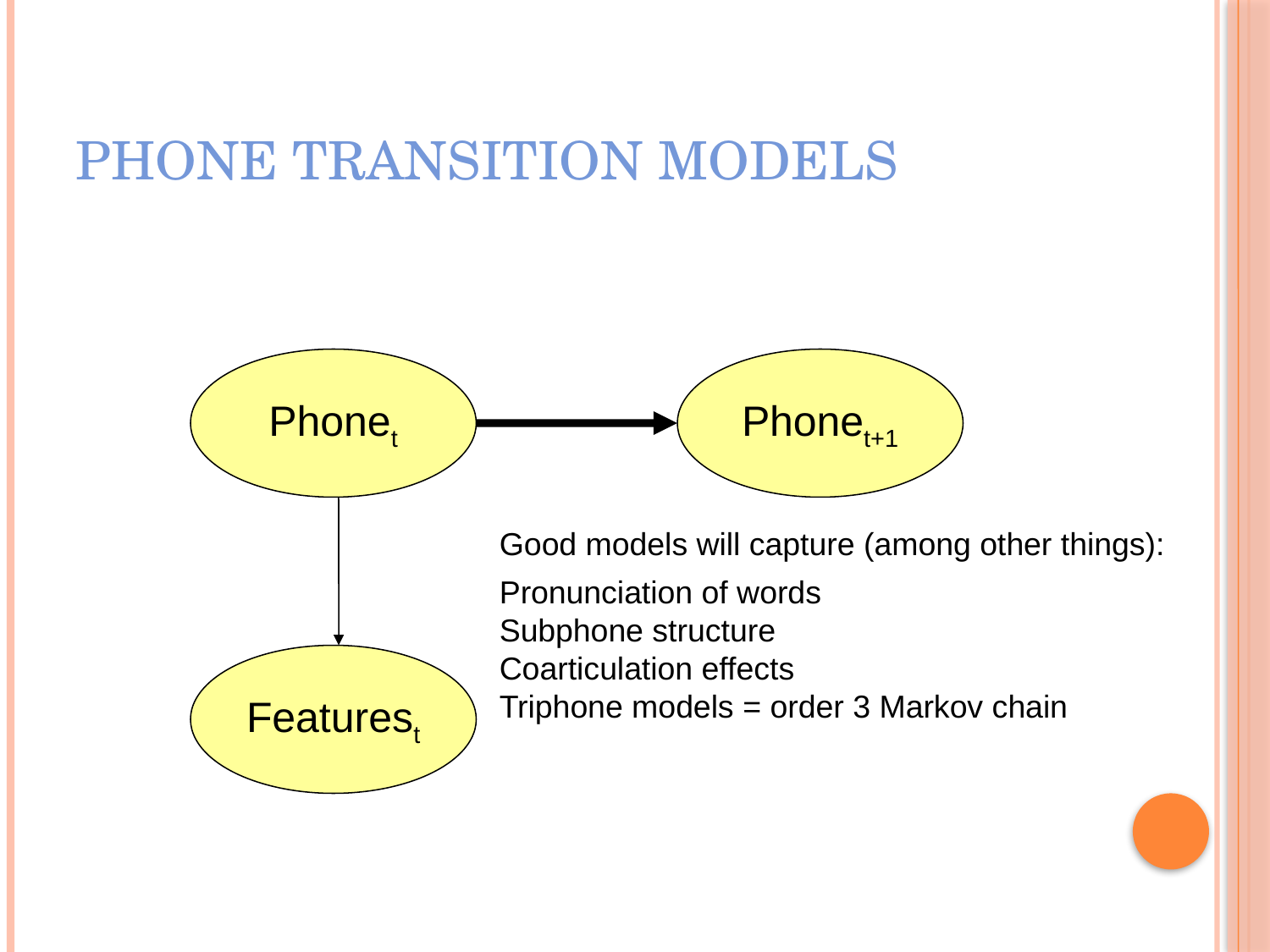

# Phone Transition Models
Phonet
Phonet+1

Good models will capture (among other things):
Pronunciation of words
Subphone structure
Coarticulation effects
Triphone models = order 3 Markov chain
Featurest